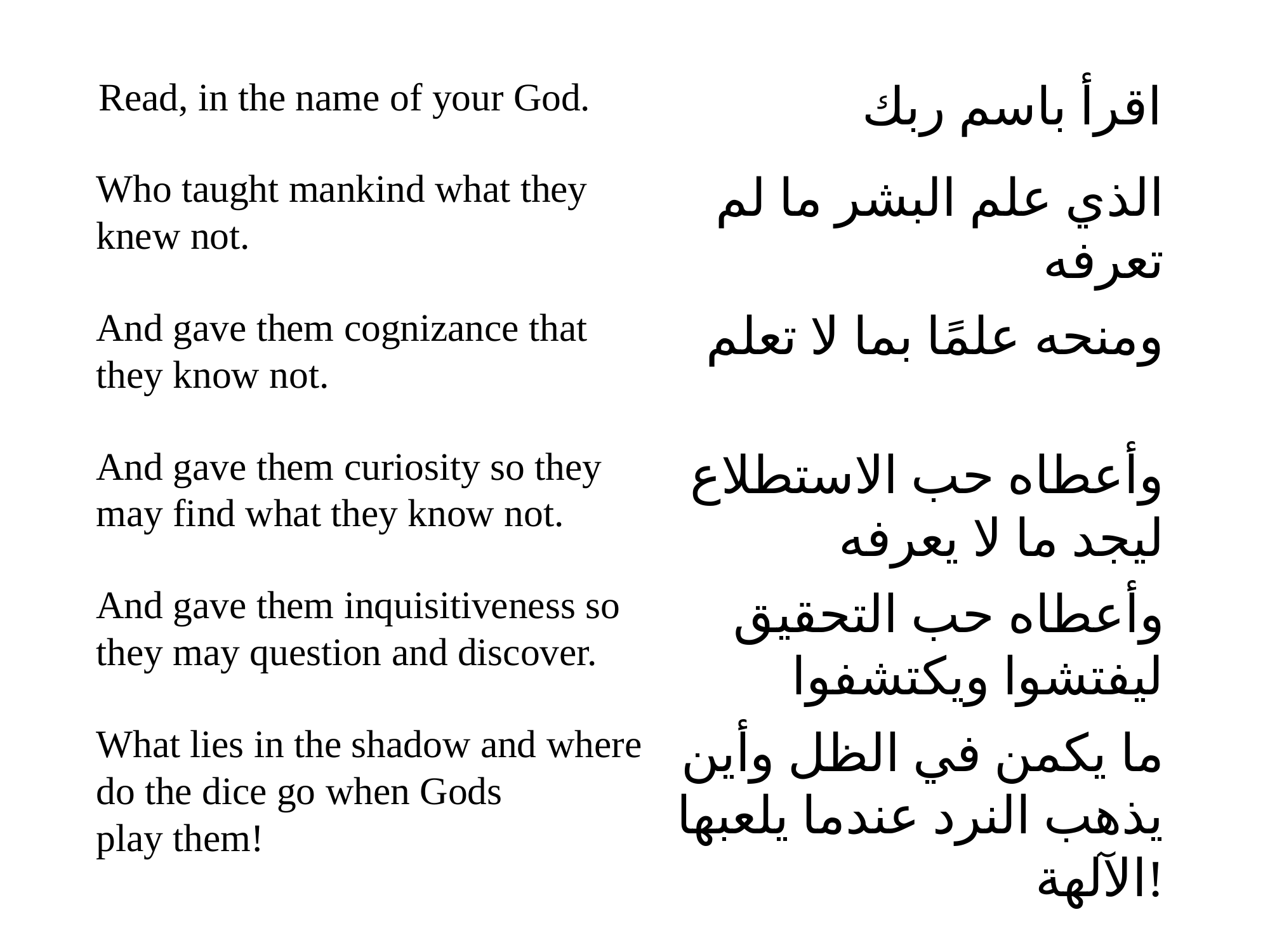

Read, in the name of your God.
Who taught mankind what they knew not.
And gave them cognizance that they know not.
And gave them curiosity so they may find what they know not.
And gave them inquisitiveness so they may question and discover.
What lies in the shadow and where do the dice go when Gods play them!
اقرأ باسم ربك
 الذي علم البشر ما لم تعرفه
 ومنحه علمًا بما لا تعلم
 وأعطاه حب الاستطلاع ليجد ما لا يعرفه
 وأعطاه حب التحقيق ليفتشوا ويكتشفوا
 ما يكمن في الظل وأين يذهب النرد عندما يلعبها الآلهة!